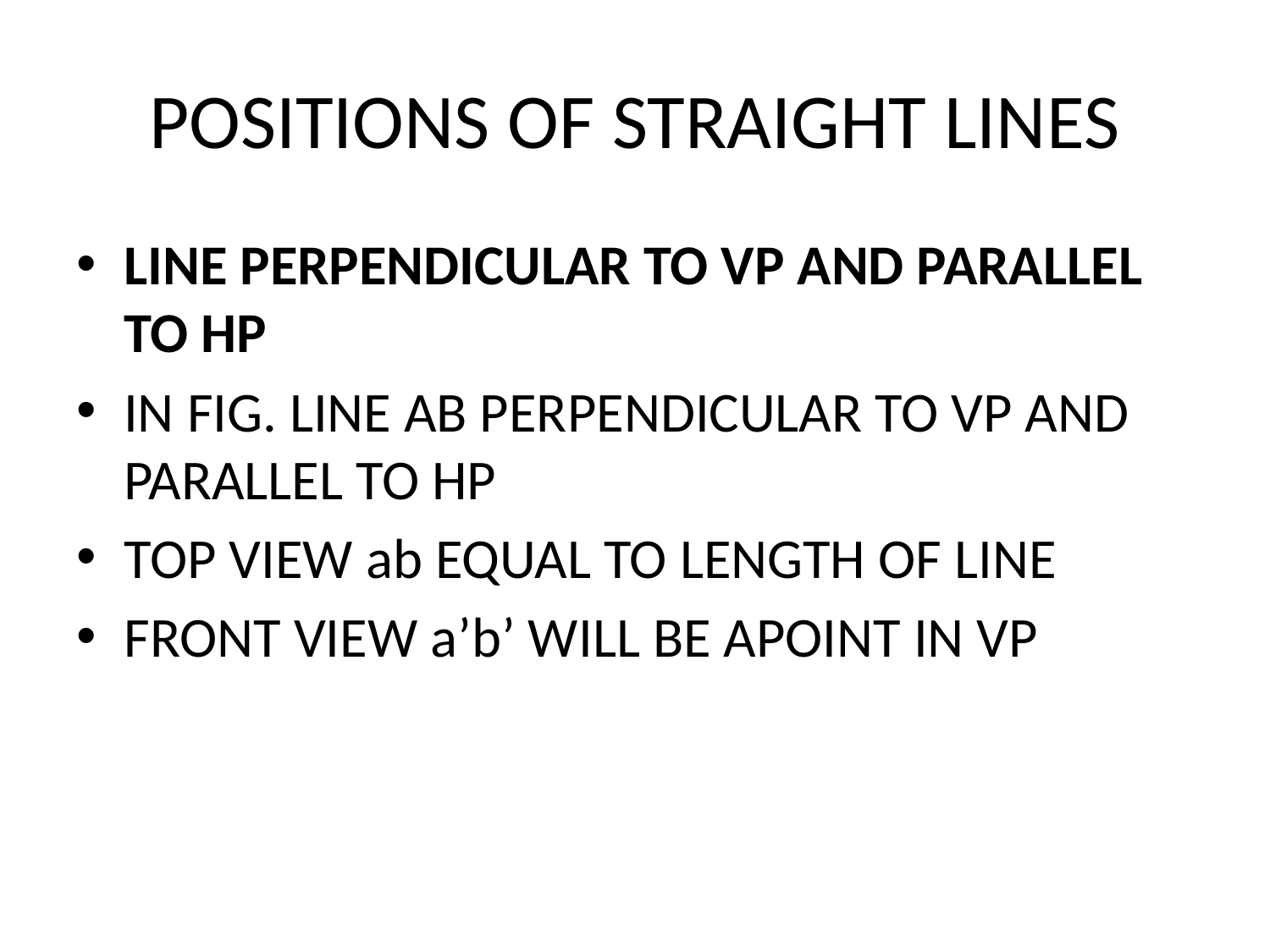

# POSITIONS OF STRAIGHT LINES
LINE PERPENDICULAR TO VP AND PARALLEL TO HP
IN FIG. LINE AB PERPENDICULAR TO VP AND PARALLEL TO HP
TOP VIEW ab EQUAL TO LENGTH OF LINE
FRONT VIEW a’b’ WILL BE APOINT IN VP